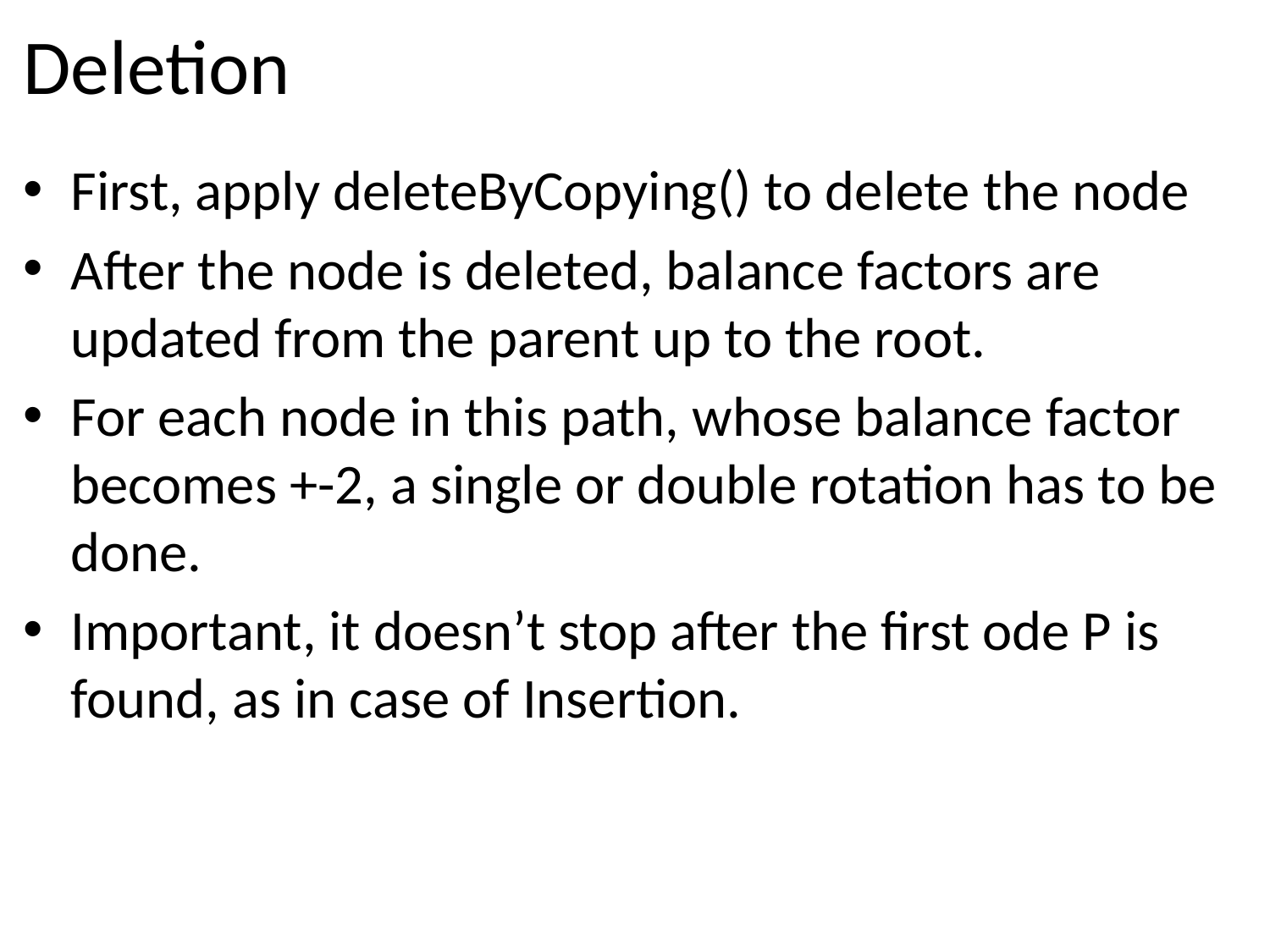

# Deletion
First, apply deleteByCopying() to delete the node
After the node is deleted, balance factors are updated from the parent up to the root.
For each node in this path, whose balance factor becomes +-2, a single or double rotation has to be done.
Important, it doesn’t stop after the first ode P is found, as in case of Insertion.